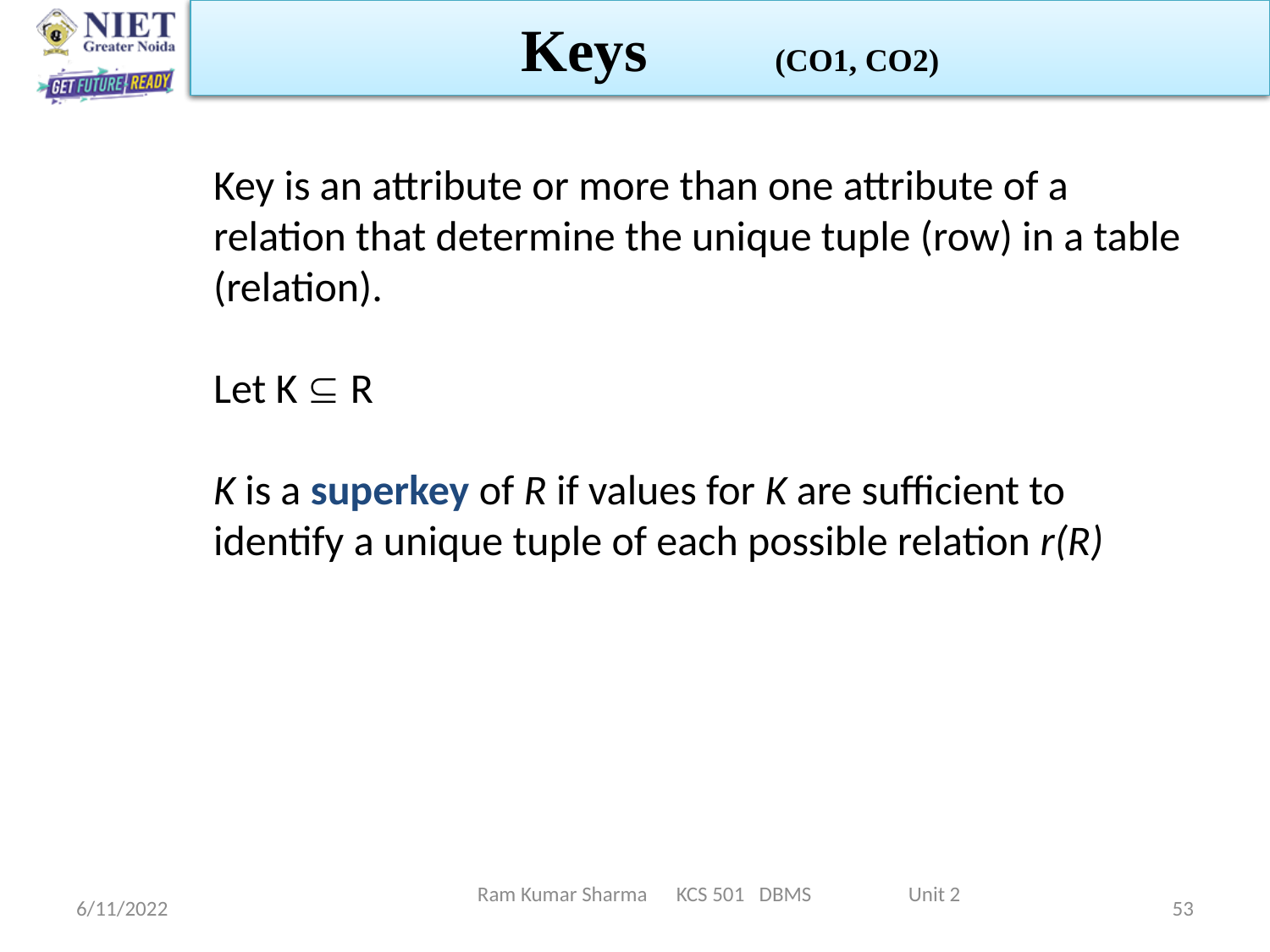

Keys 	(CO1, CO2)
Key is an attribute or more than one attribute of a relation that determine the unique tuple (row) in a table (relation).

Let K ⊆ R

K is a superkey of R if values for K are sufficient to identify a unique tuple of each possible relation r(R)

Ram Kumar Sharma      KCS 501   DBMS                    Unit 2
6/11/2022
53